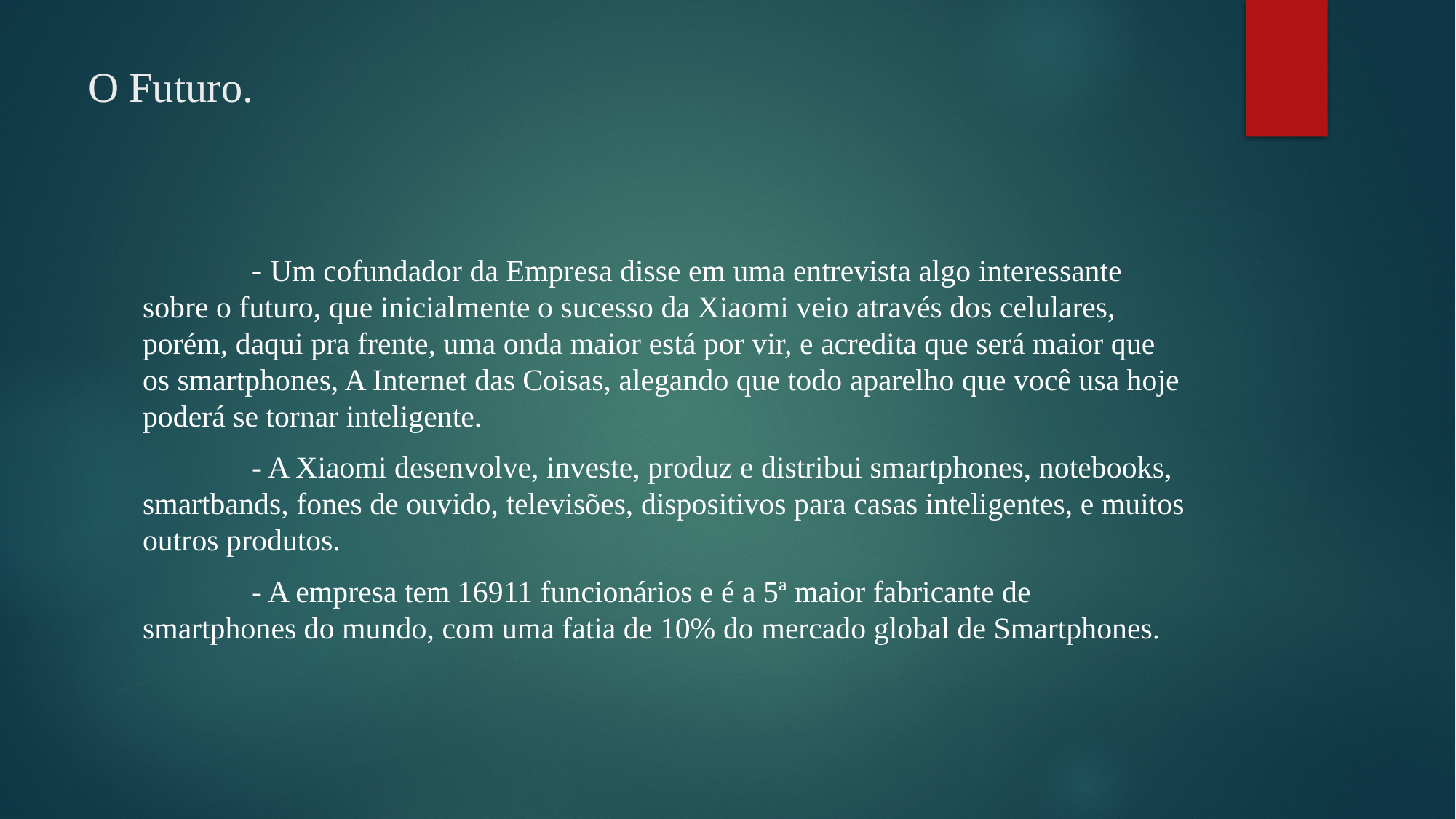

# O Futuro.
	- Um cofundador da Empresa disse em uma entrevista algo interessante sobre o futuro, que inicialmente o sucesso da Xiaomi veio através dos celulares, porém, daqui pra frente, uma onda maior está por vir, e acredita que será maior que os smartphones, A Internet das Coisas, alegando que todo aparelho que você usa hoje poderá se tornar inteligente.
	- A Xiaomi desenvolve, investe, produz e distribui smartphones, notebooks, smartbands, fones de ouvido, televisões, dispositivos para casas inteligentes, e muitos outros produtos.
	- A empresa tem 16911 funcionários e é a 5ª maior fabricante de smartphones do mundo, com uma fatia de 10% do mercado global de Smartphones.